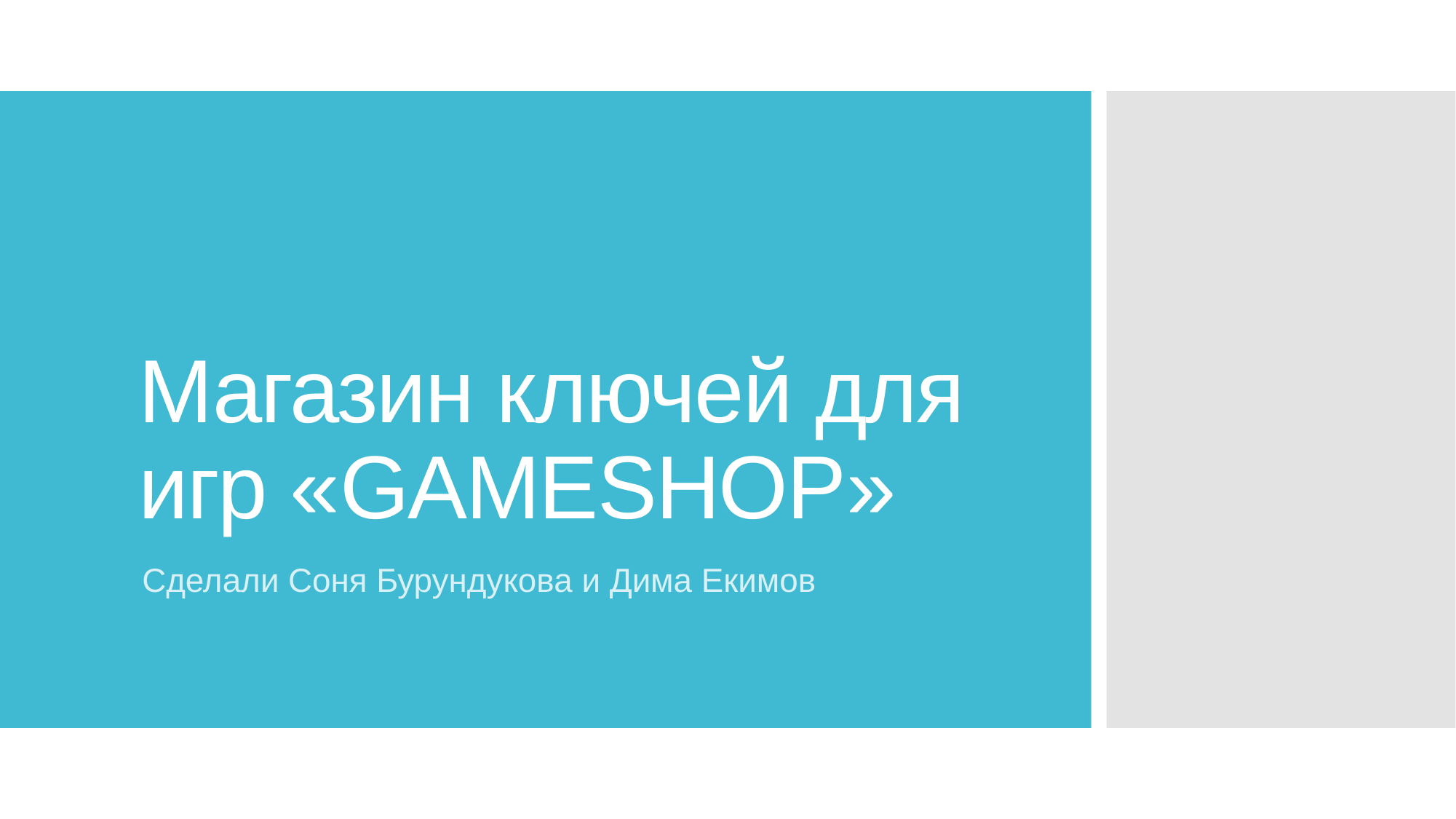

# Магазин ключей для игр «GAMESHOP»
Сделали Соня Бурундукова и Дима Екимов